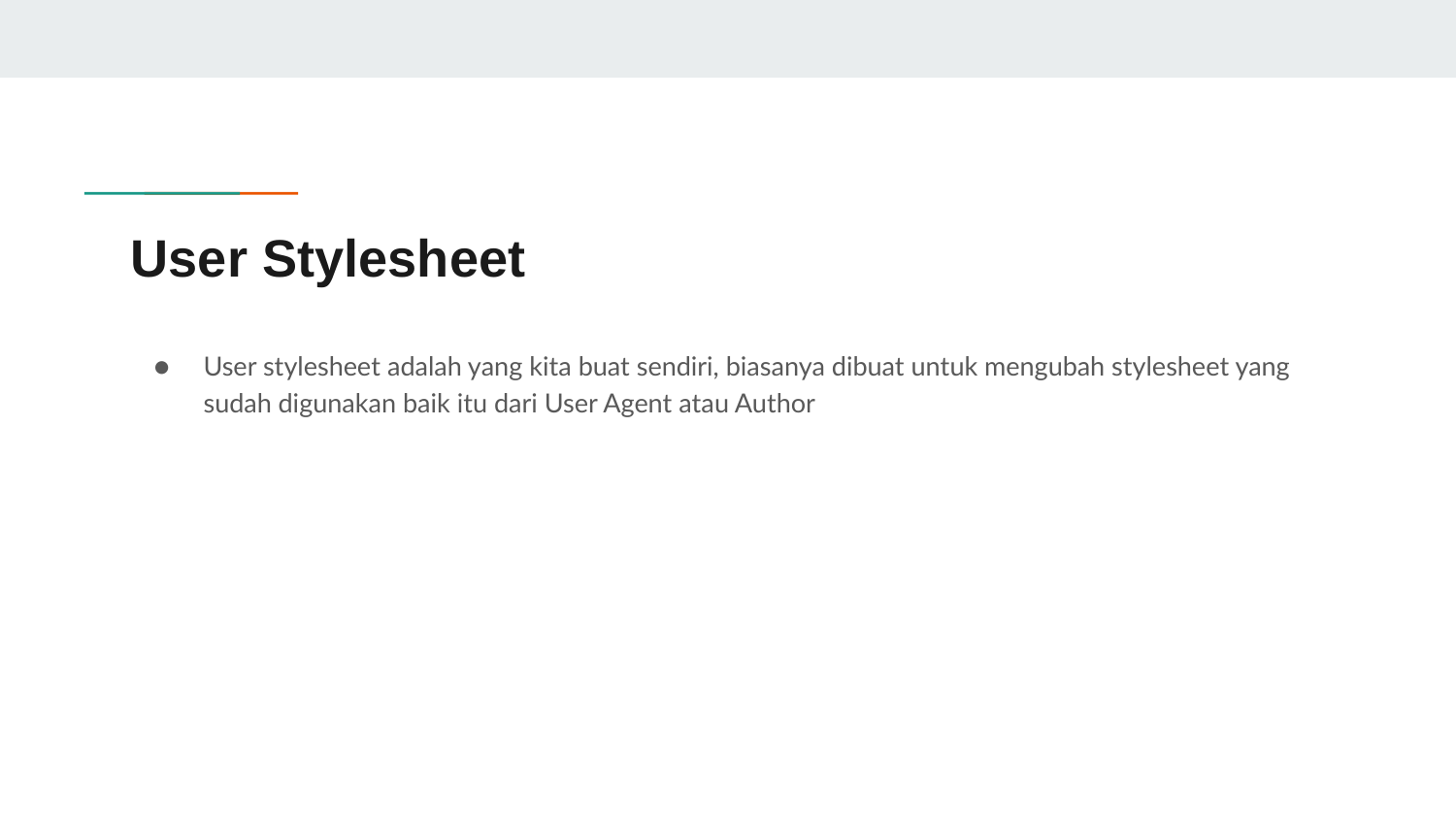

# User Stylesheet
User stylesheet adalah yang kita buat sendiri, biasanya dibuat untuk mengubah stylesheet yang sudah digunakan baik itu dari User Agent atau Author